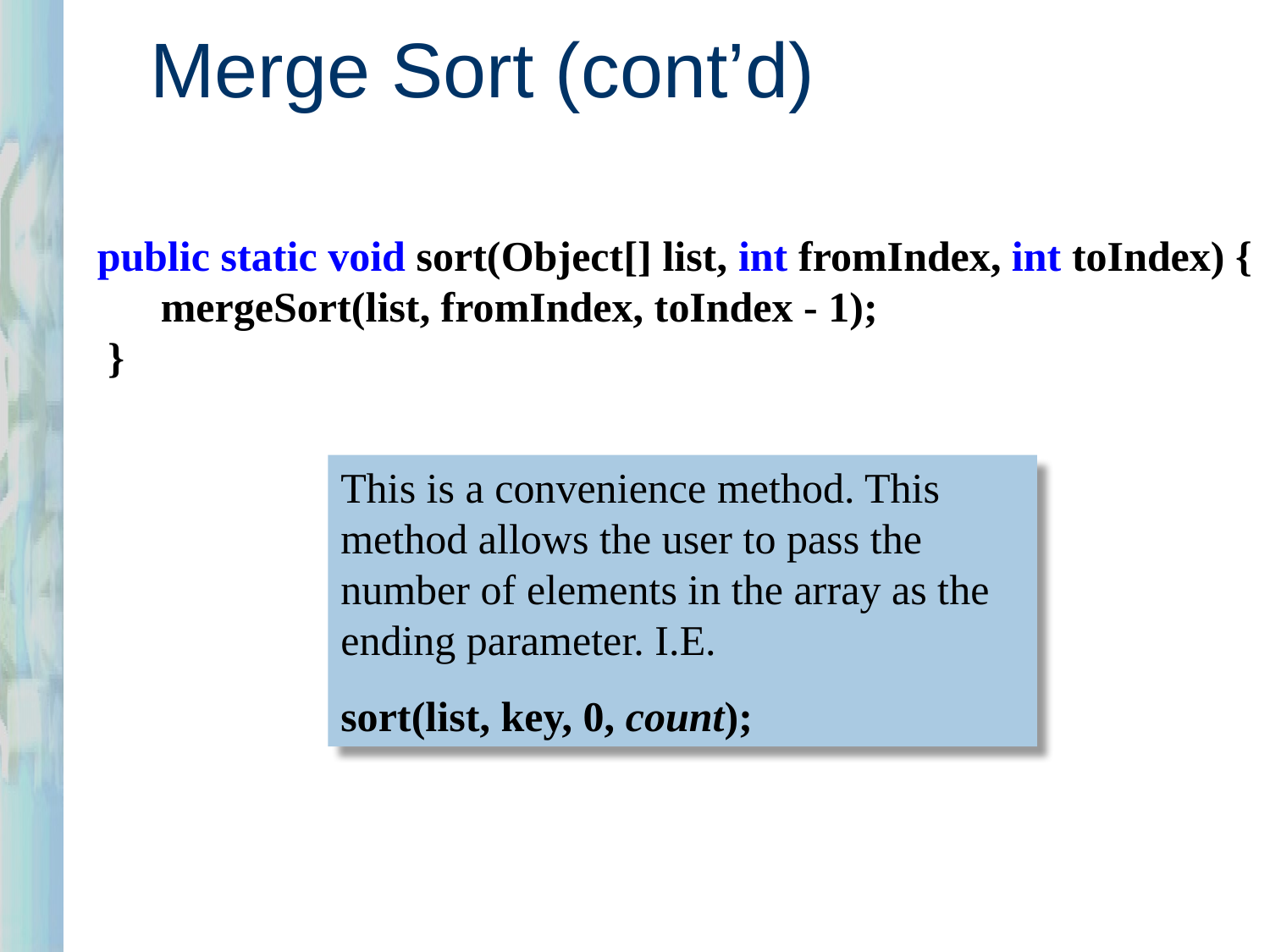

# Merge Sort (cont’d)
public static void sort(Object[] list, int fromIndex, int toIndex) {
	mergeSort(list, fromIndex, toIndex - 1);
 }
This is a convenience method. This method allows the user to pass the number of elements in the array as the ending parameter. I.E.

sort(list, key, 0, count);